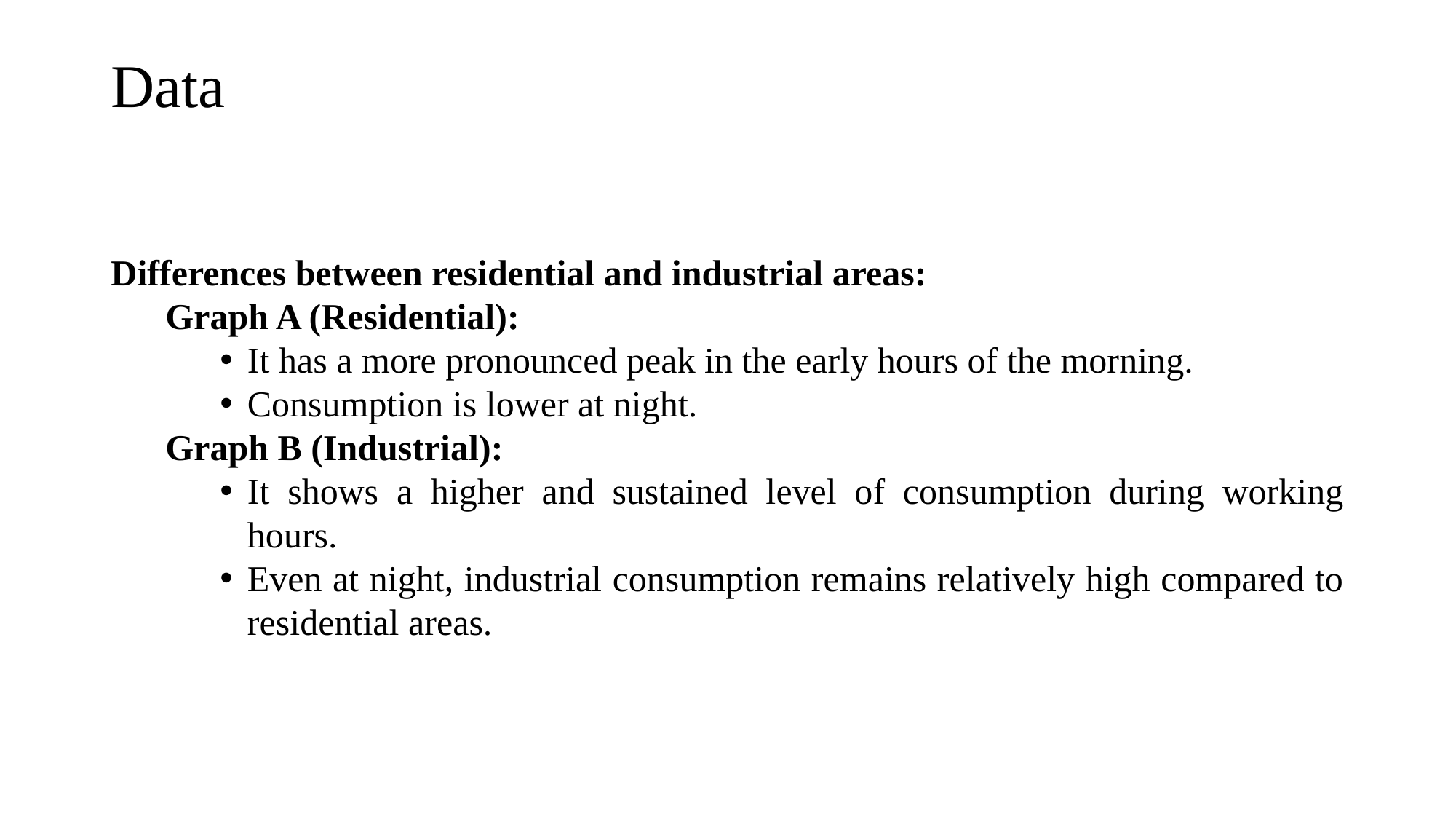

# Data
Differences between residential and industrial areas:
Graph A (Residential):
It has a more pronounced peak in the early hours of the morning.
Consumption is lower at night.
Graph B (Industrial):
It shows a higher and sustained level of consumption during working hours.
Even at night, industrial consumption remains relatively high compared to residential areas.